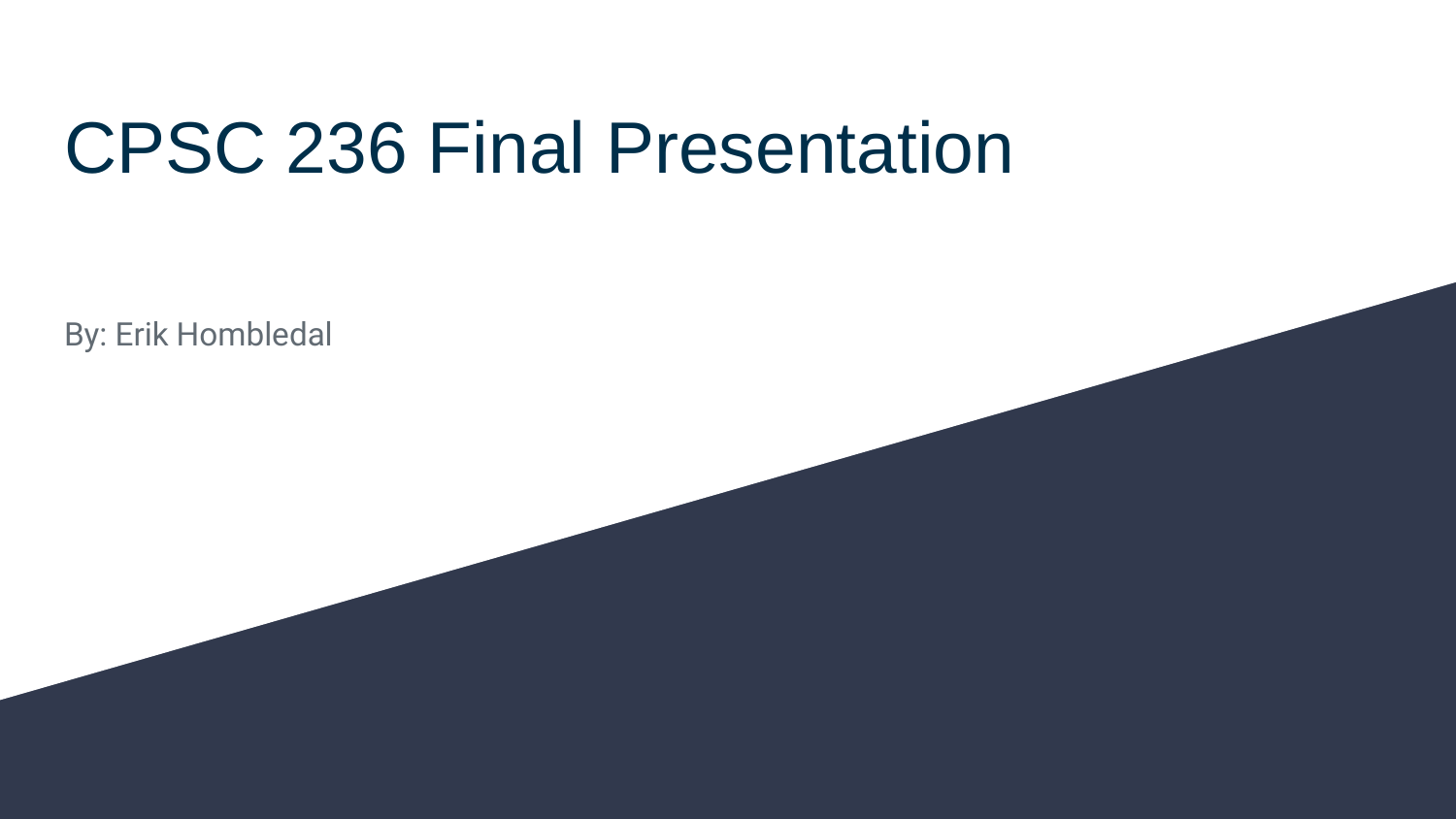

# CPSC 236 Final Presentation
By: Erik Hombledal